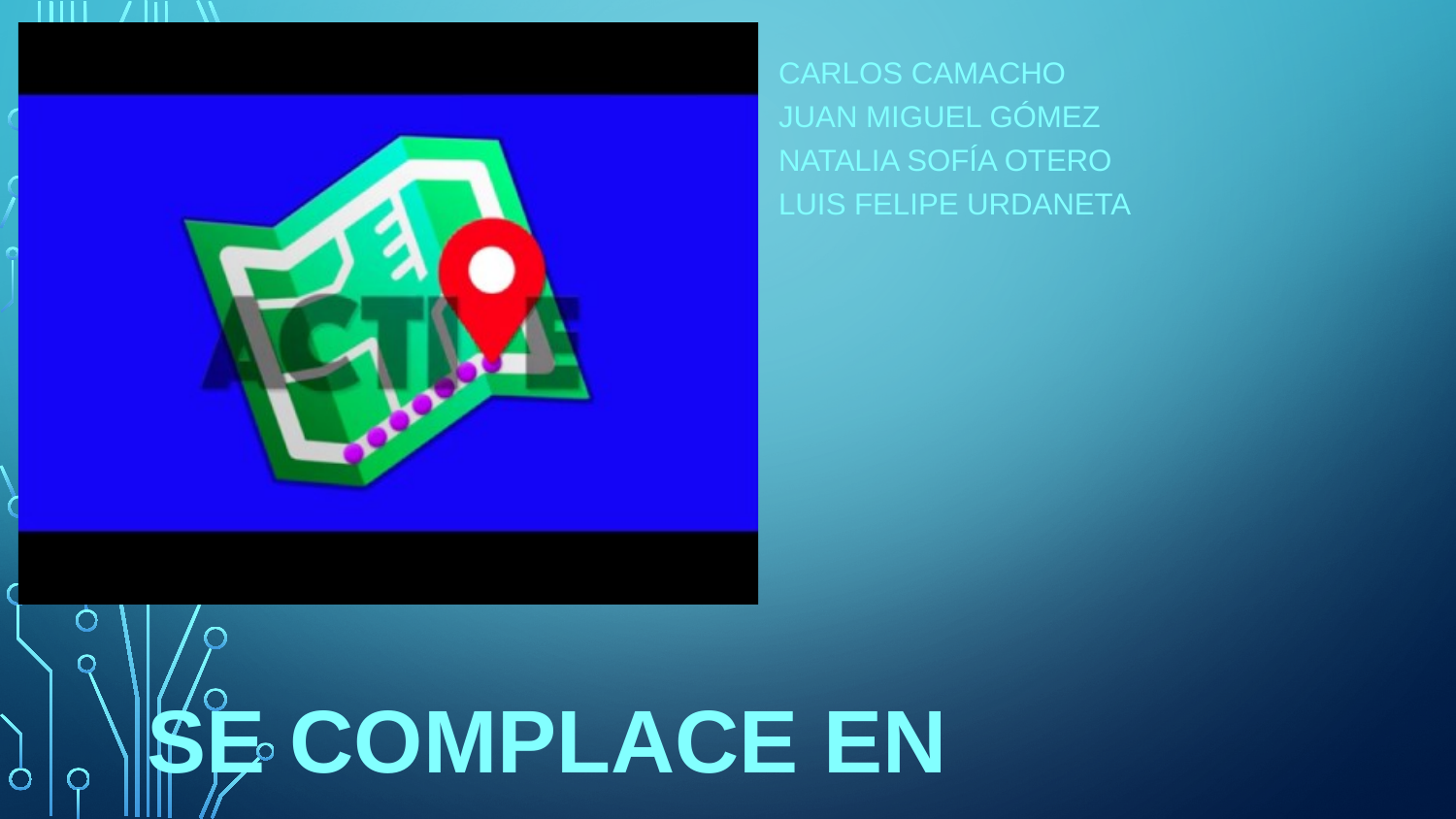

Carlos Camacho
Juan Miguel Gómez
Natalia Sofía Otero
Luis Felipe Urdaneta
Se complace en presentar….